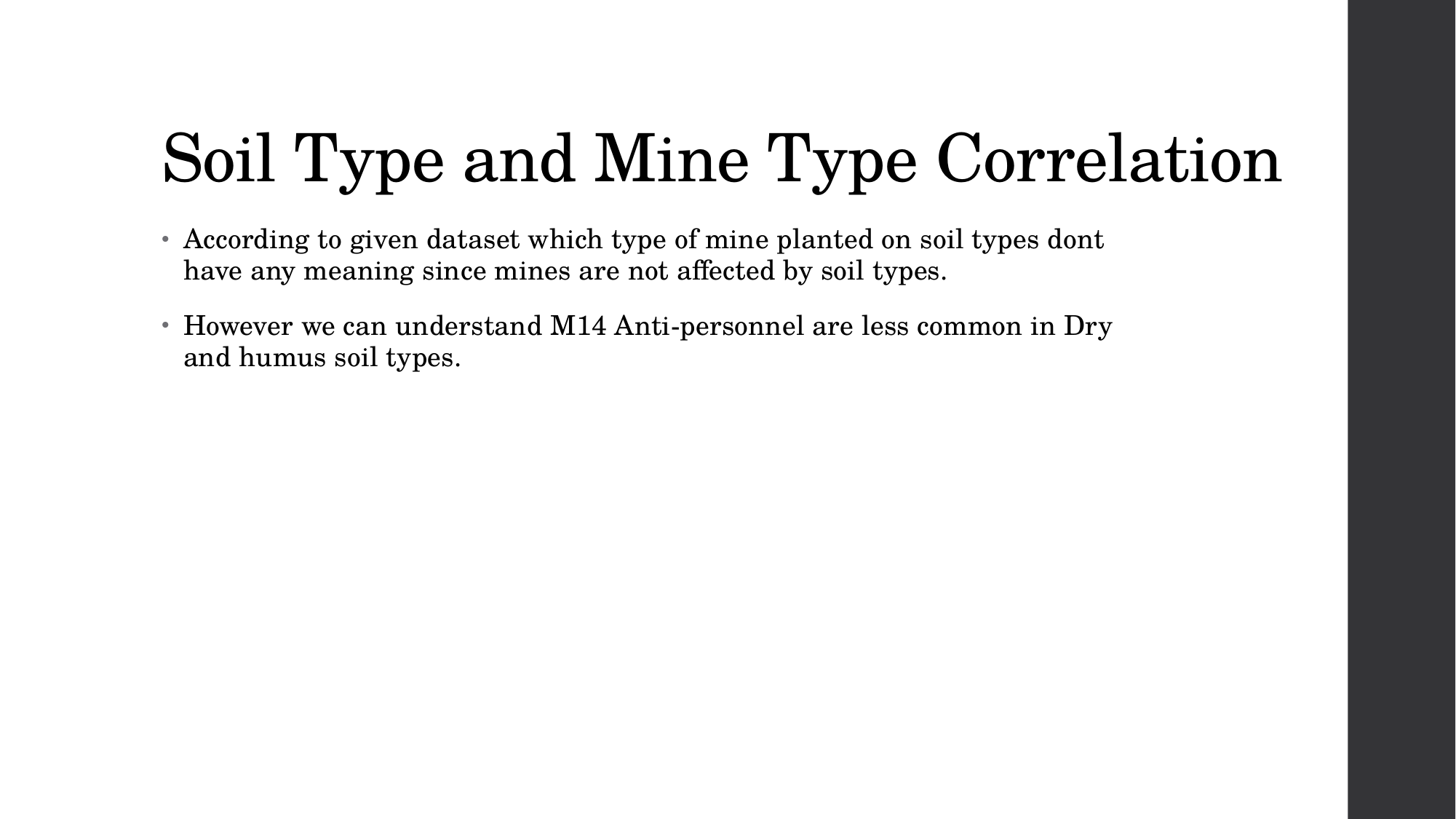

# Soil Type and Mine Type Correlation
According to given dataset which type of mine planted on soil types dont have any meaning since mines are not affected by soil types.
However we can understand M14 Anti-personnel are less common in Dry and humus soil types.